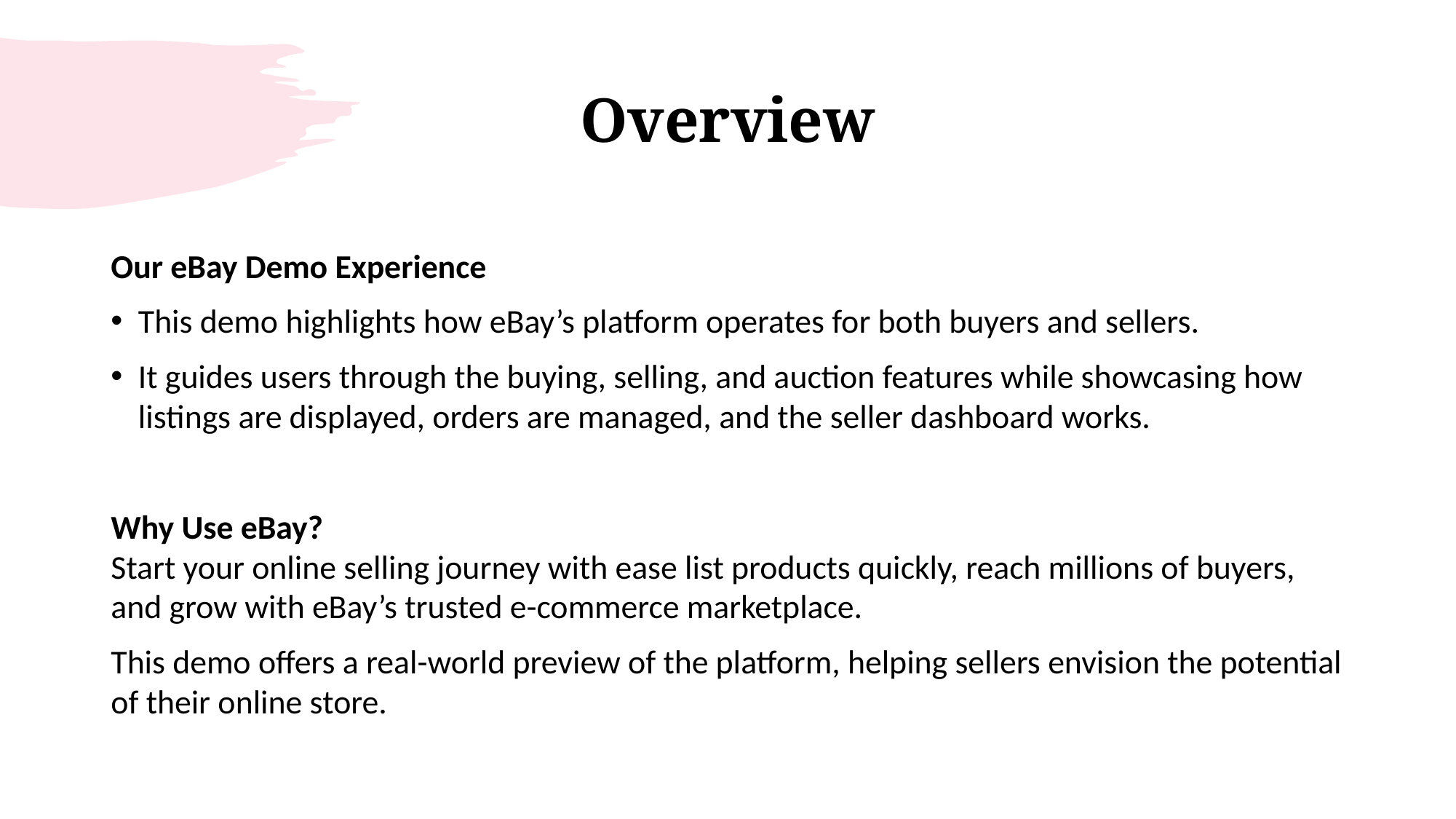

# Overview
Our eBay Demo Experience
This demo highlights how eBay’s platform operates for both buyers and sellers.
It guides users through the buying, selling, and auction features while showcasing how listings are displayed, orders are managed, and the seller dashboard works.

Why Use eBay?
Start your online selling journey with ease list products quickly, reach millions of buyers, and grow with eBay’s trusted e-commerce marketplace.
This demo offers a real-world preview of the platform, helping sellers envision the potential of their online store.